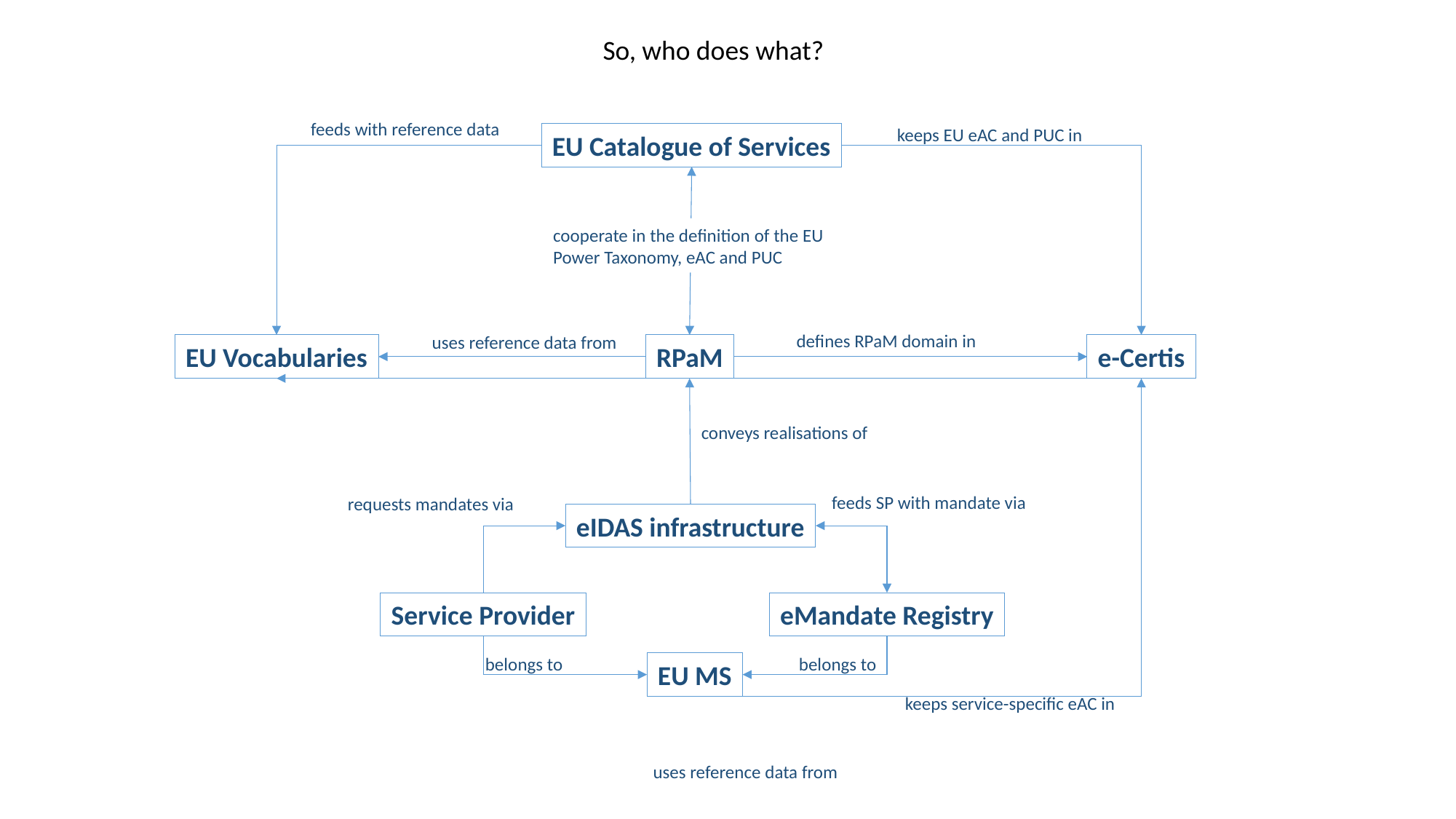

So, who does what?
feeds with reference data
keeps EU eAC and PUC in
EU Catalogue of Services
cooperate in the definition of the EU Power Taxonomy, eAC and PUC
defines RPaM domain in
uses reference data from
EU Vocabularies
RPaM
e-Certis
conveys realisations of
feeds SP with mandate via
requests mandates via
eIDAS infrastructure
Service Provider
eMandate Registry
belongs to
belongs to
EU MS
keeps service-specific eAC in
uses reference data from